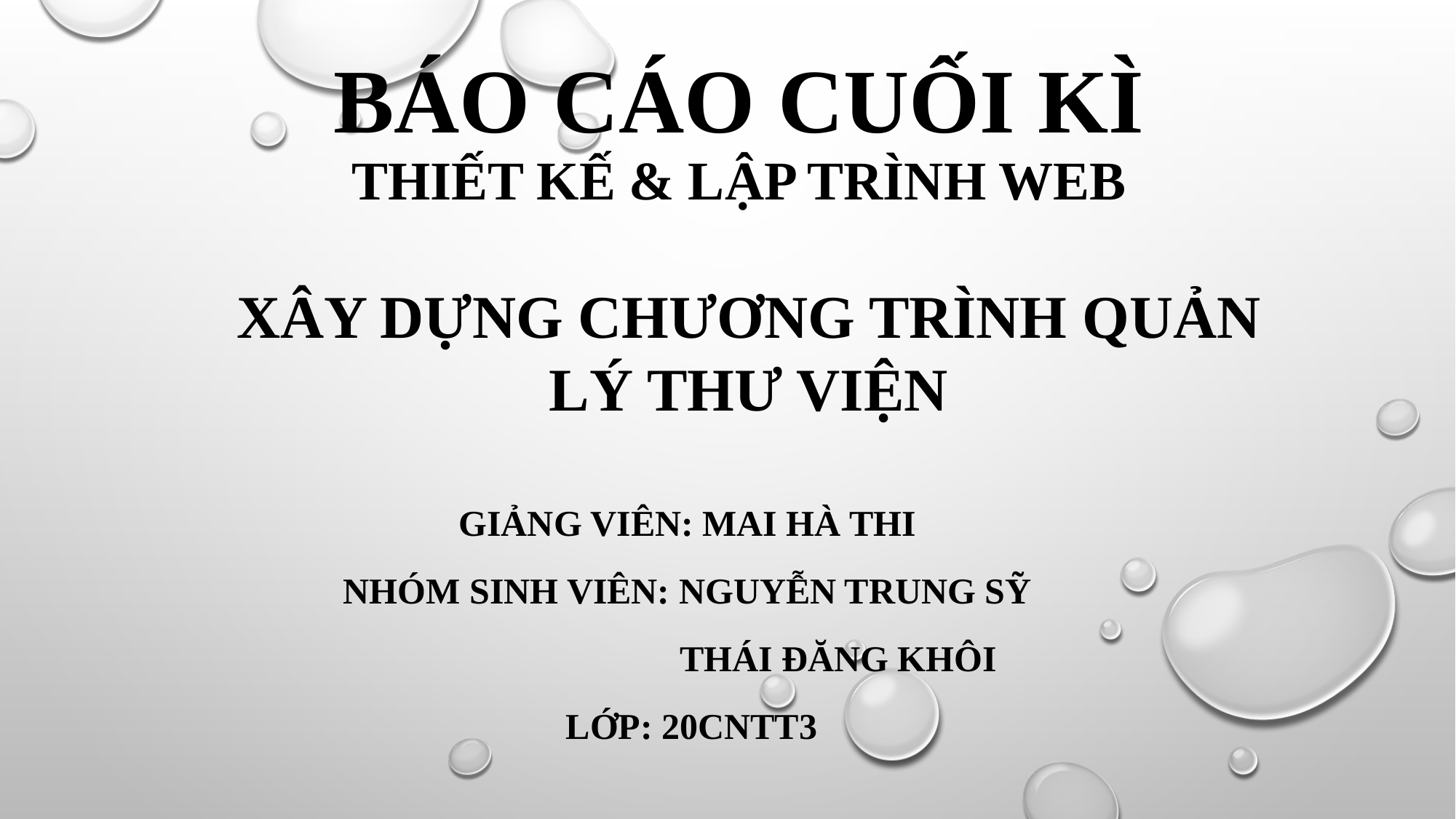

# BÁO CÁO CUỐI KÌ thiết kế & lập trình web
XÂY DỰNG CHƯƠNG TRÌNH QUẢN LÝ THƯ VIỆN
GIẢNG VIÊN: MAI HÀ THI
NHÓM SINH VIÊN: NGUYỄN TRUNG SỸ
		          THÁI ĐĂNG KHÔI
 LỚP: 20CNTT3